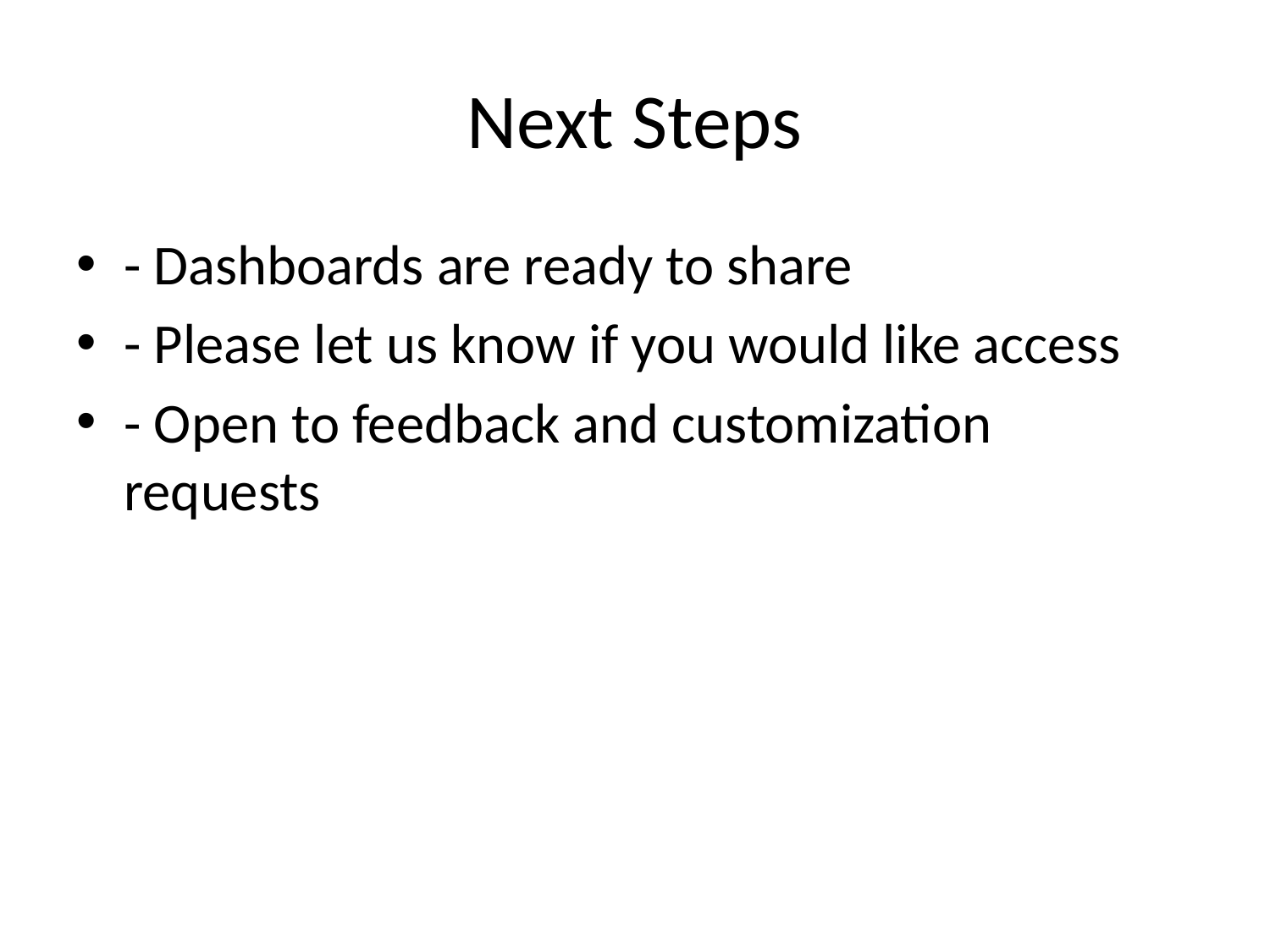

# Next Steps
- Dashboards are ready to share
- Please let us know if you would like access
- Open to feedback and customization requests